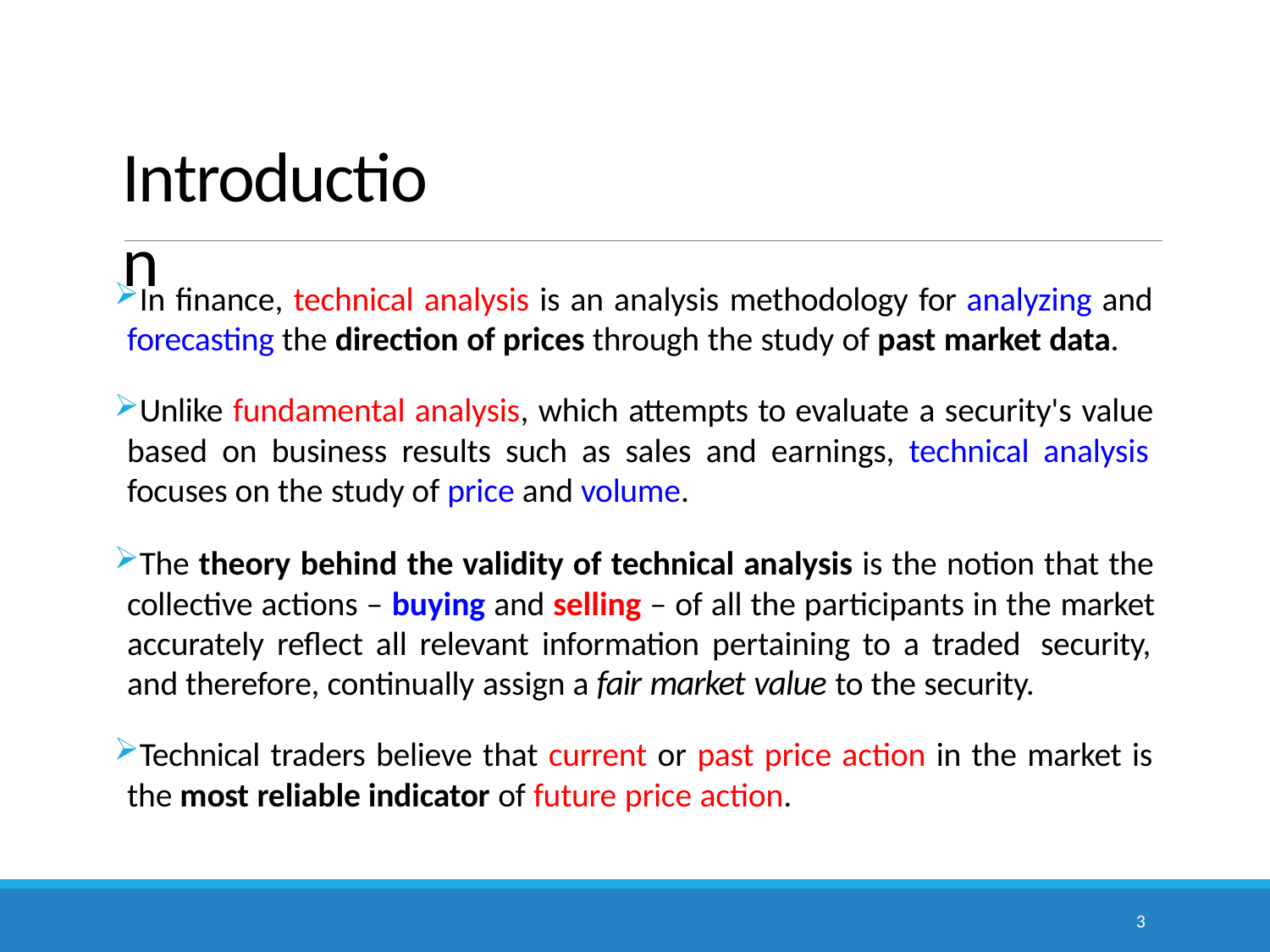

# Introduction
In finance, technical analysis is an analysis methodology for analyzing and  forecasting the direction of prices through the study of past market data.

Unlike fundamental analysis, which attempts to evaluate a security's value  based on business results such as sales and earnings, technical analysis  focuses on the study of price and volume.

The theory behind the validity of technical analysis is the notion that the  collective actions – buying and selling – of all the participants in the market  accurately reflect all relevant information pertaining to a traded security,  and therefore, continually assign a fair market value to the security.
Technical traders believe that current or past price action in the market is  the most reliable indicator of future price action.
3